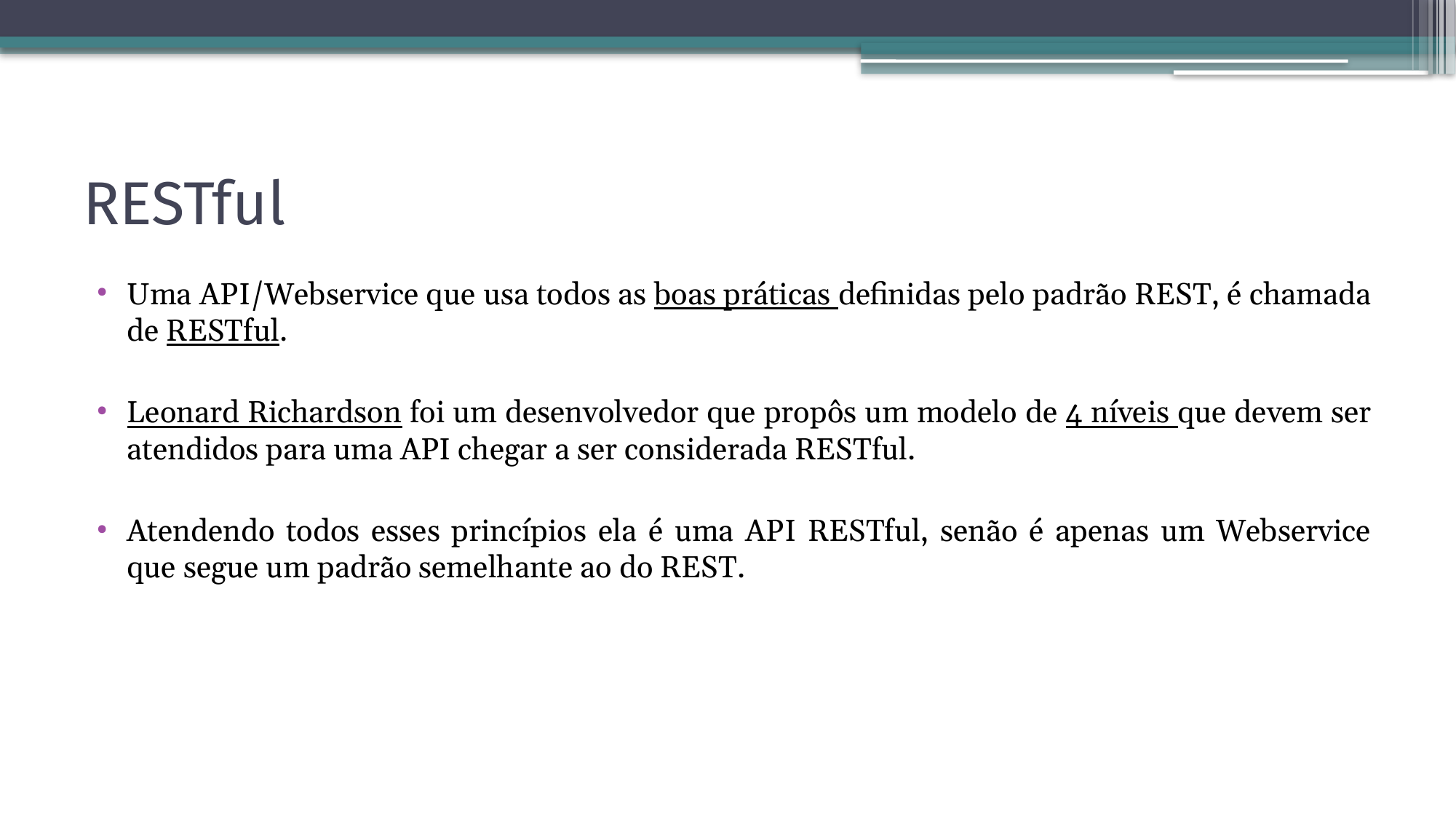

# RESTful
Uma API/Webservice que usa todos as boas práticas definidas pelo padrão REST, é chamada de RESTful.

Leonard Richardson foi um desenvolvedor que propôs um modelo de 4 níveis que devem ser atendidos para uma API chegar a ser considerada RESTful.

Atendendo todos esses princípios ela é uma API RESTful, senão é apenas um Webservice que segue um padrão semelhante ao do REST.